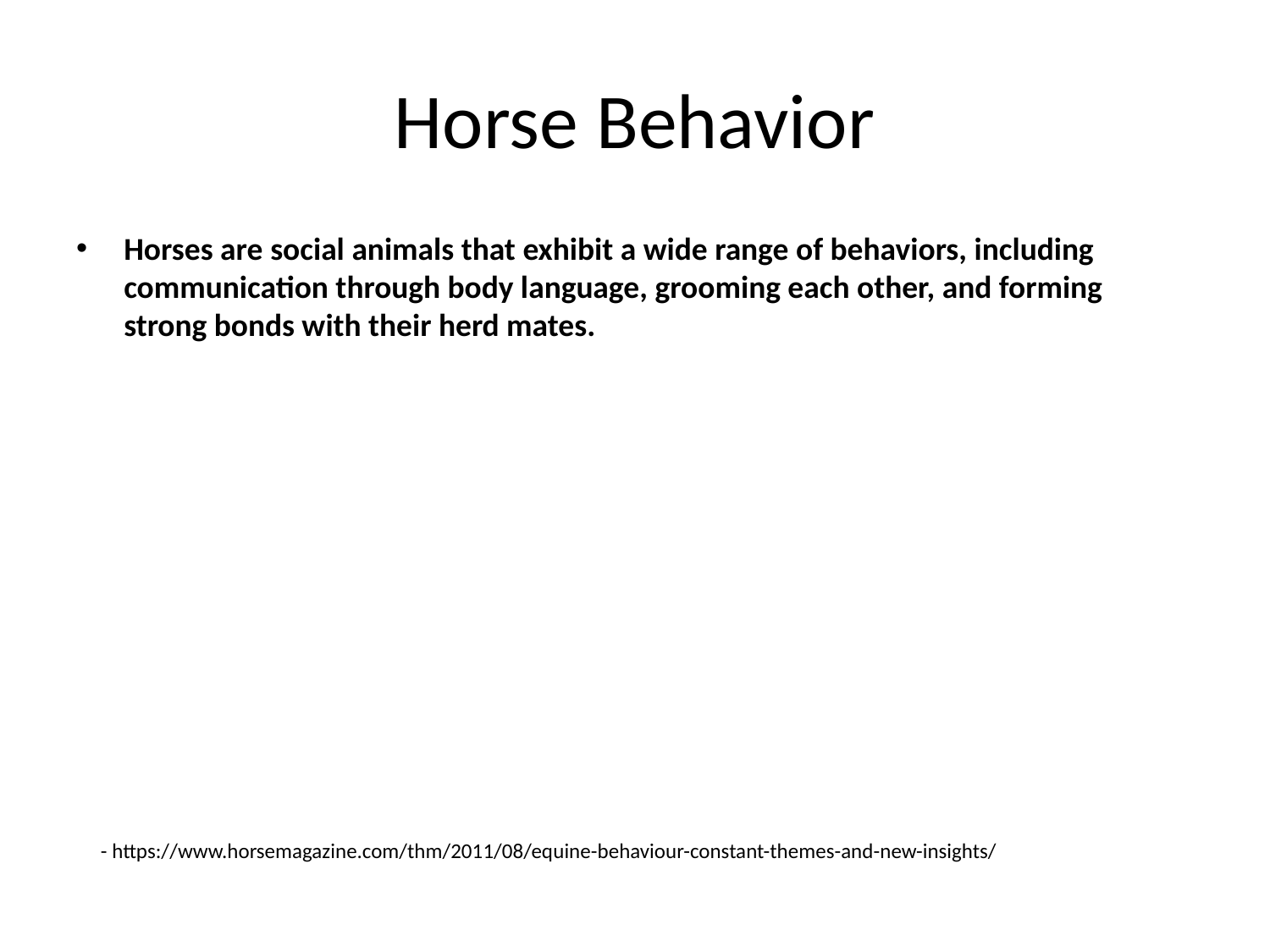

# Horse Behavior
Horses are social animals that exhibit a wide range of behaviors, including communication through body language, grooming each other, and forming strong bonds with their herd mates.

- https://www.horsemagazine.com/thm/2011/08/equine-behaviour-constant-themes-and-new-insights/